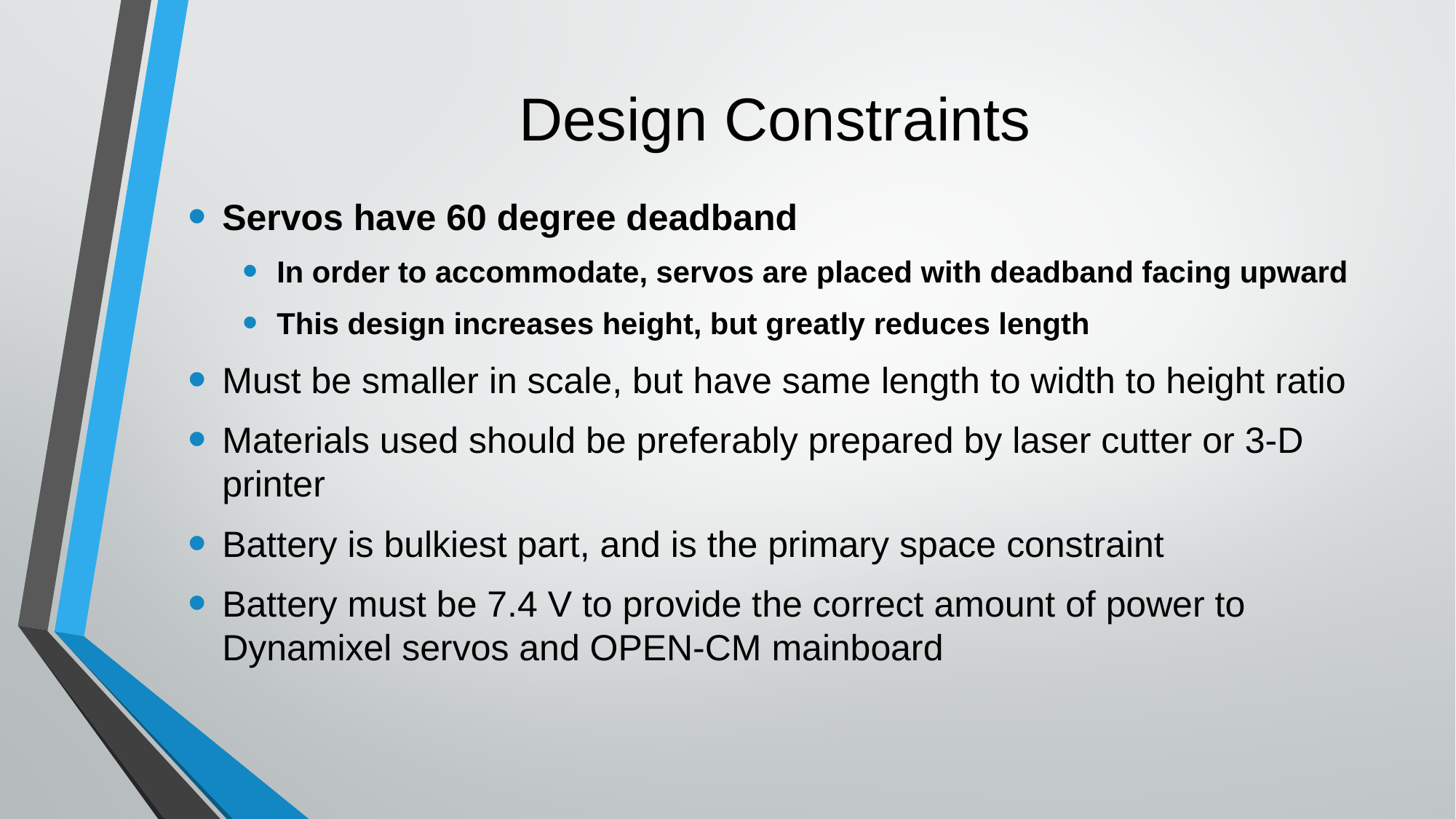

# Design Constraints
Servos have 60 degree deadband
In order to accommodate, servos are placed with deadband facing upward
This design increases height, but greatly reduces length
Must be smaller in scale, but have same length to width to height ratio
Materials used should be preferably prepared by laser cutter or 3-D printer
Battery is bulkiest part, and is the primary space constraint
Battery must be 7.4 V to provide the correct amount of power to Dynamixel servos and OPEN-CM mainboard